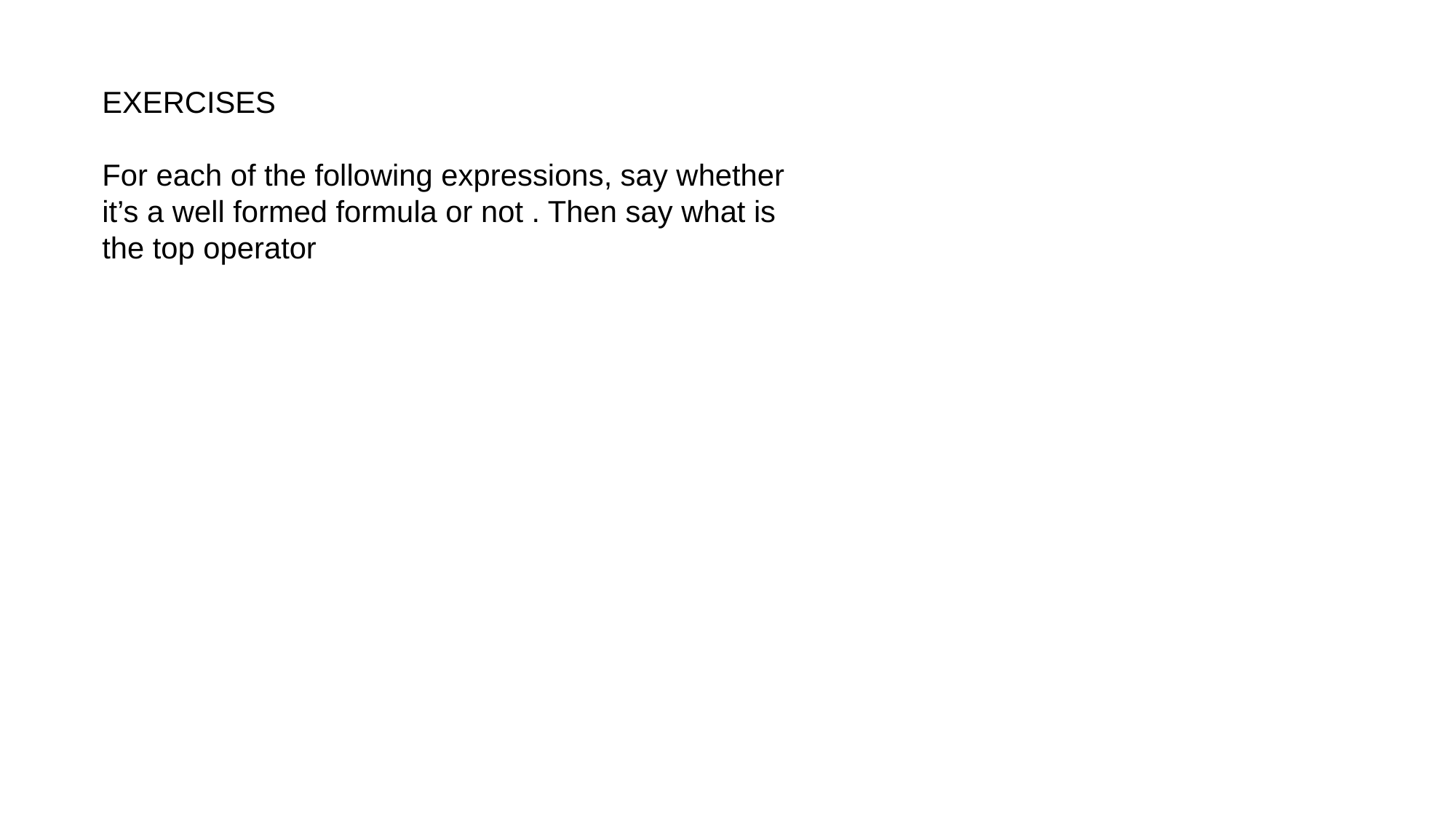

EXERCISES

For each of the following expressions, say whether it’s a well formed formula or not . Then say what is the top operator